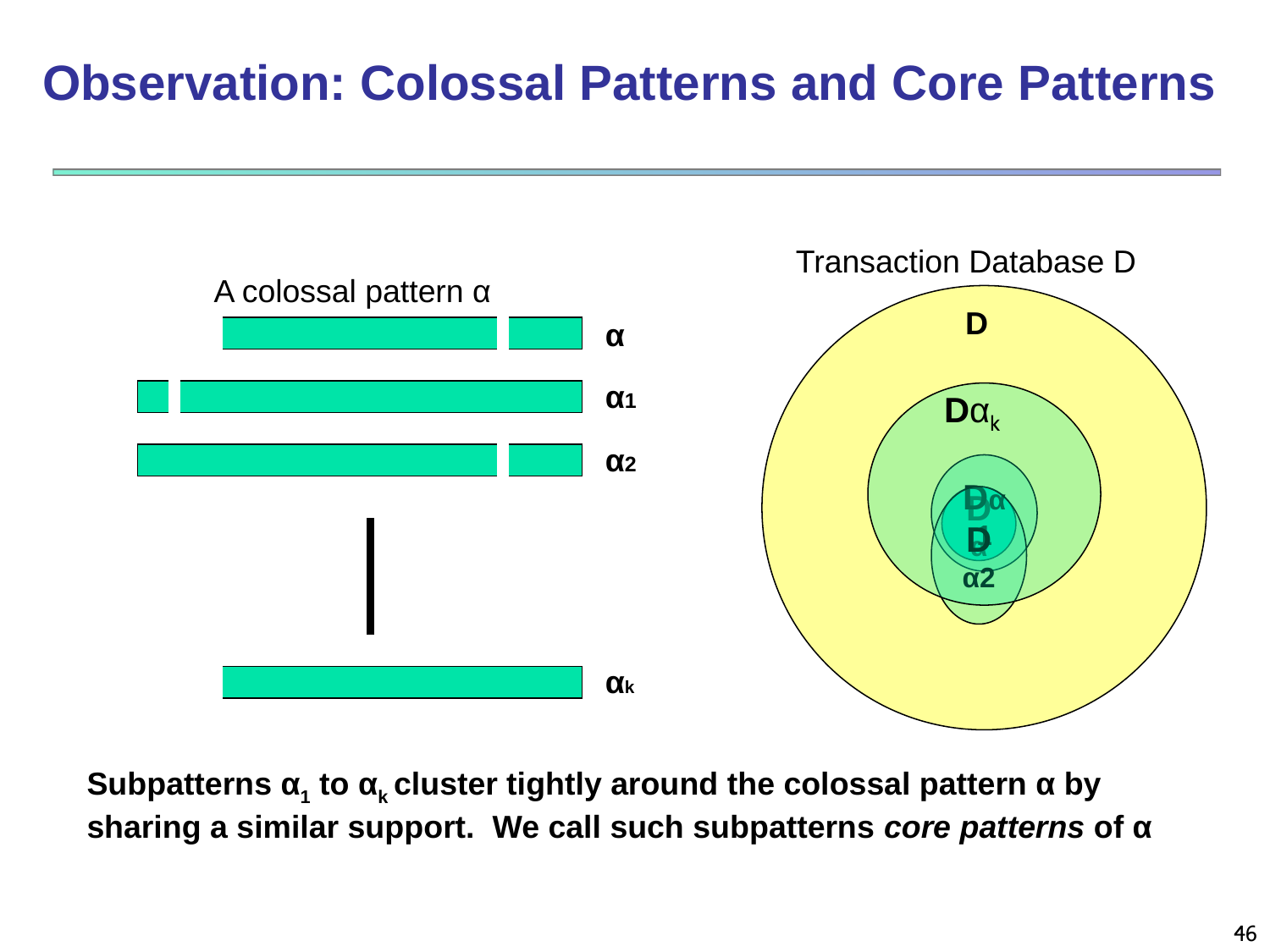

# Observation: Colossal Patterns and Core Patterns
Transaction Database D
A colossal pattern α

D

α

α1

Dαk

α2

Dα1
Dα2
Dα

αk

Subpatterns α1 to αk cluster tightly around the colossal pattern α by sharing a similar support.  We call such subpatterns core patterns of α
46